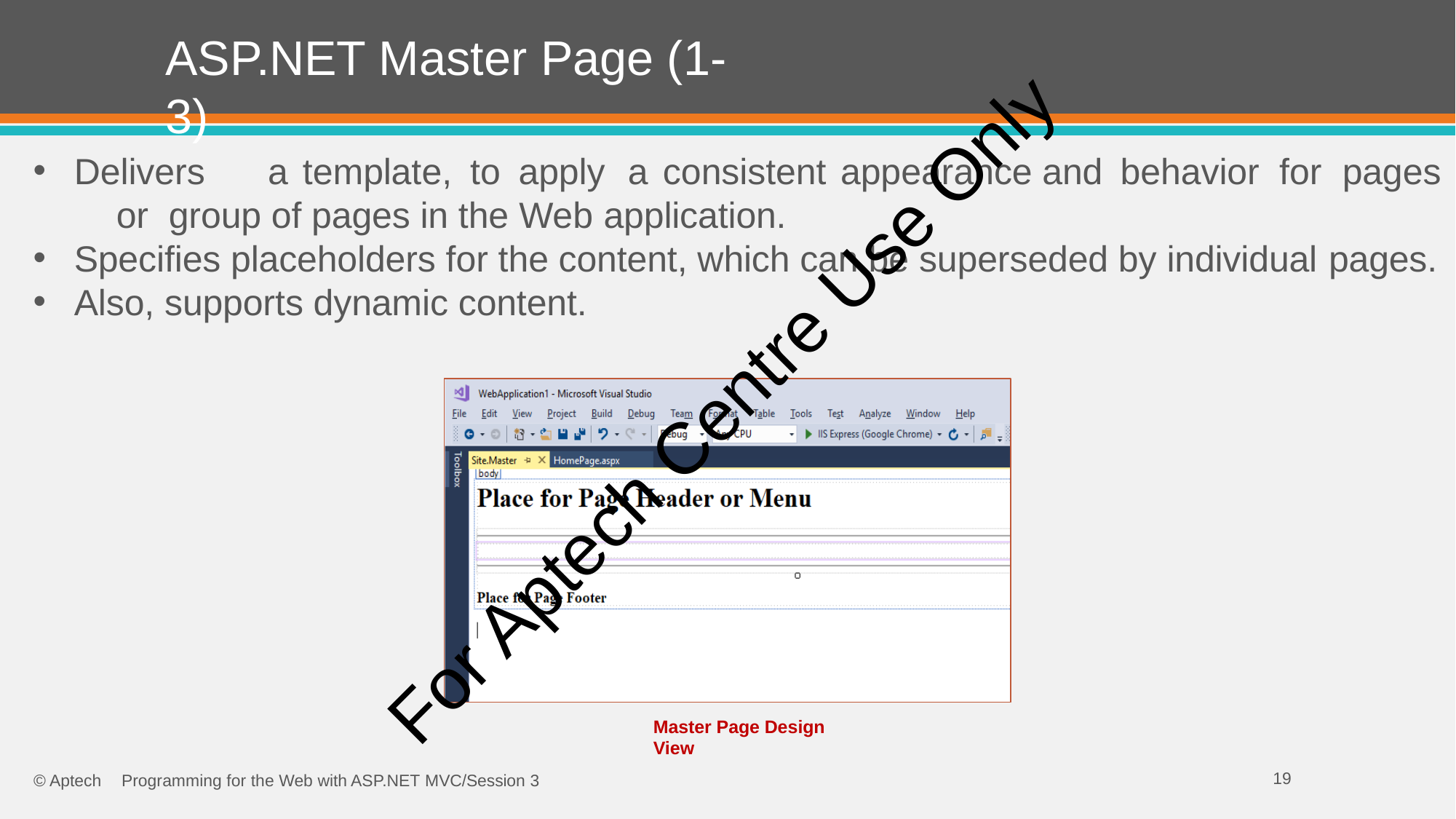

# ASP.NET Master Page (1-3)
Delivers	a	template,	to	apply	a	consistent	appearance	and	behavior	for	pages	or  group of pages in the Web application.
Specifies placeholders for the content, which can be superseded by individual pages.
Also, supports dynamic content.
For Aptech Centre Use Only

Master Page Design View
19
© Aptech	Programming for the Web with ASP.NET MVC/Session 3